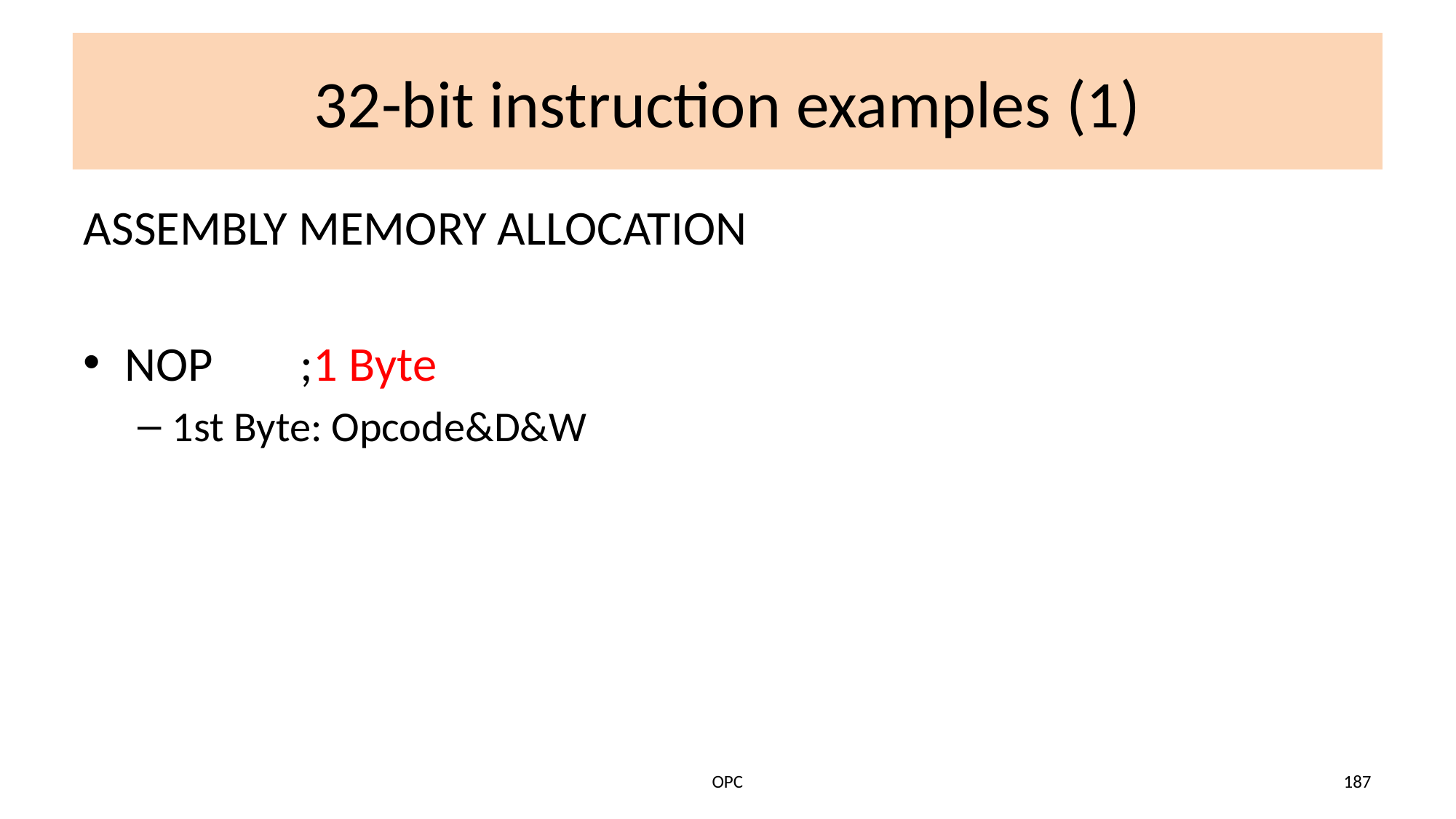

# 32-bit instruction examples (1)
ASSEMBLY MEMORY ALLOCATION

NOP        ;1 Byte
1st Byte: Opcode&D&W

OPC
187